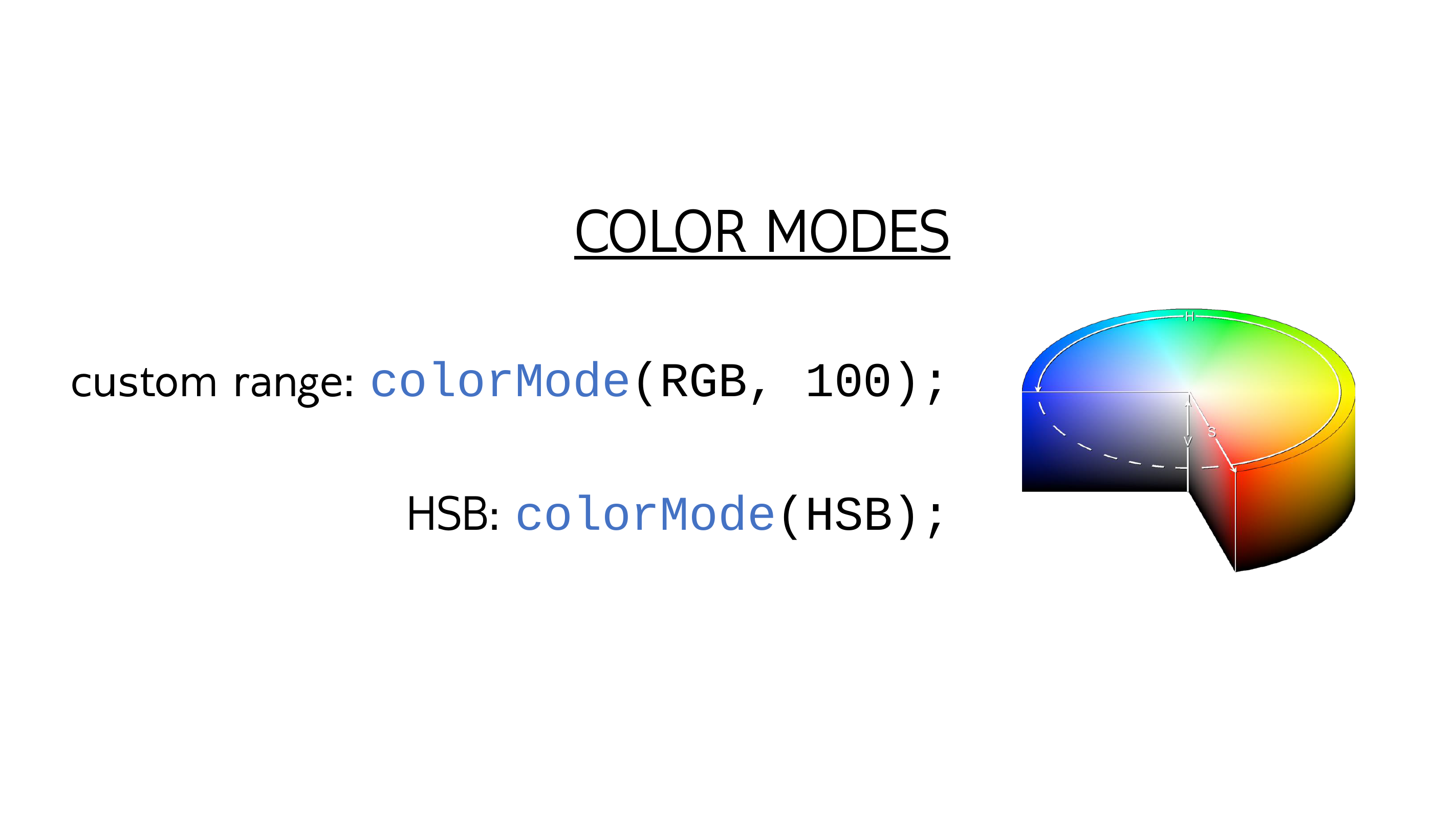

color modes

custom range: colorMode(RGB, 100);

HSB: colorMode(HSB);